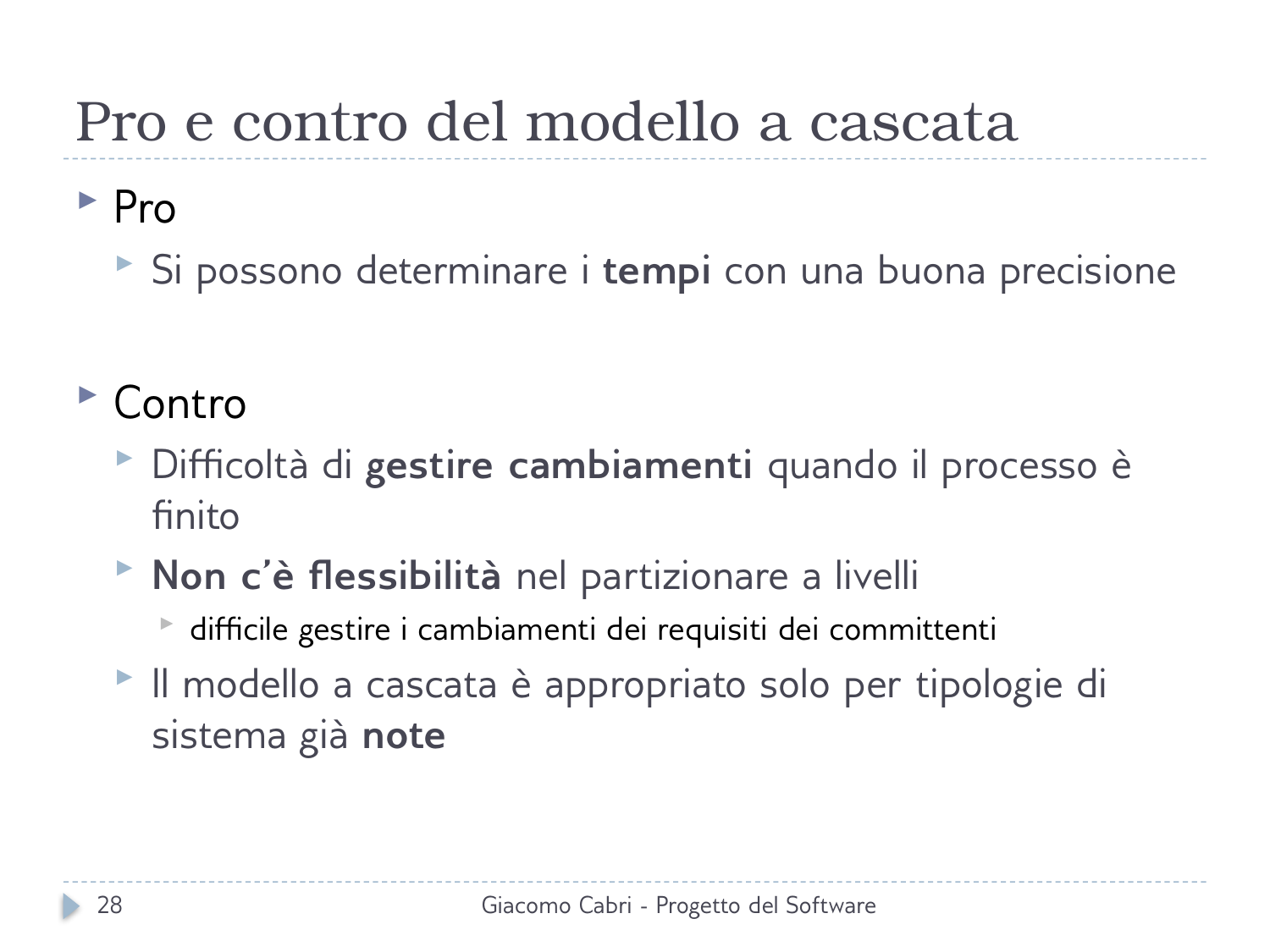

# Pro e contro del modello a cascata
Pro
Si possono determinare i tempi con una buona precisione

Contro
Difficoltà di gestire cambiamenti quando il processo è finito
Non c’è flessibilità nel partizionare a livelli
difficile gestire i cambiamenti dei requisiti dei committenti
Il modello a cascata è appropriato solo per tipologie di sistema già note
28
Giacomo Cabri - Progetto del Software